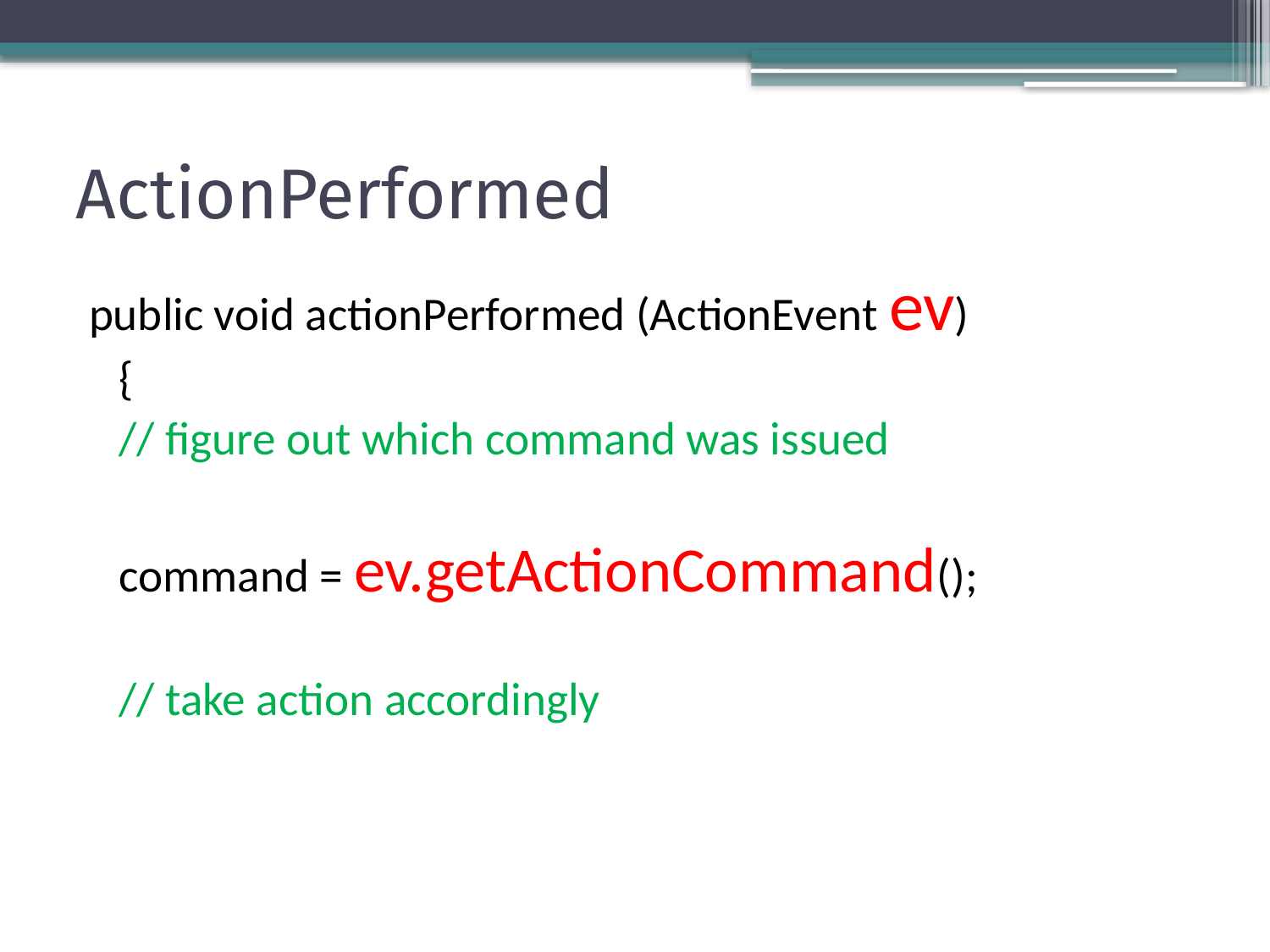

# ActionPerformed
public void actionPerformed (ActionEvent ev)
	{
	// figure out which command was issued

	command = ev.getActionCommand();

	// take action accordingly